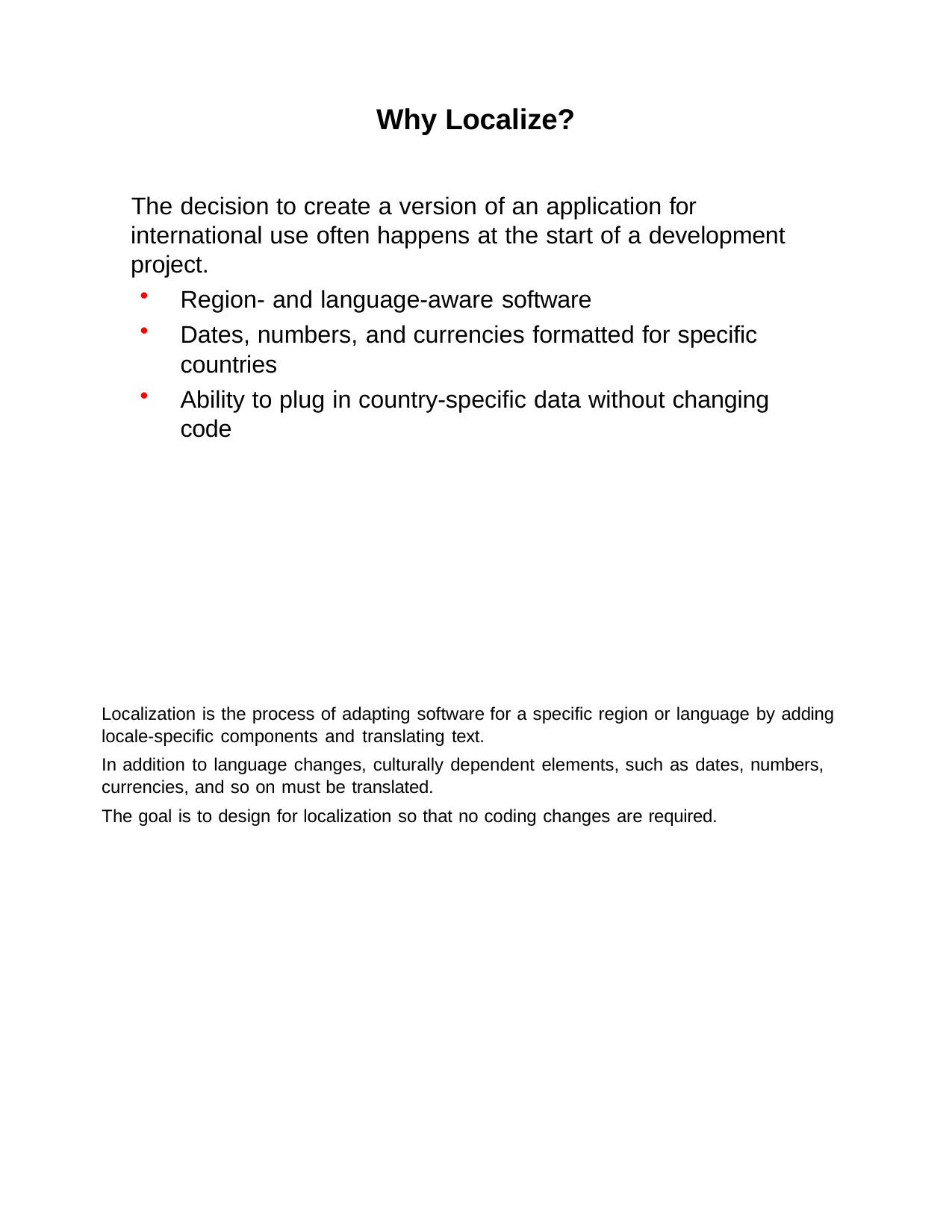

Why Localize?

The decision to create a version of an application for international use often happens at the start of a development project.
Region- and language-aware software
Dates, numbers, and currencies formatted for specific countries
Ability to plug in country-specific data without changing code

Localization is the process of adapting software for a specific region or language by adding locale-specific components and translating text.
In addition to language changes, culturally dependent elements, such as dates, numbers, currencies, and so on must be translated.
The goal is to design for localization so that no coding changes are required.